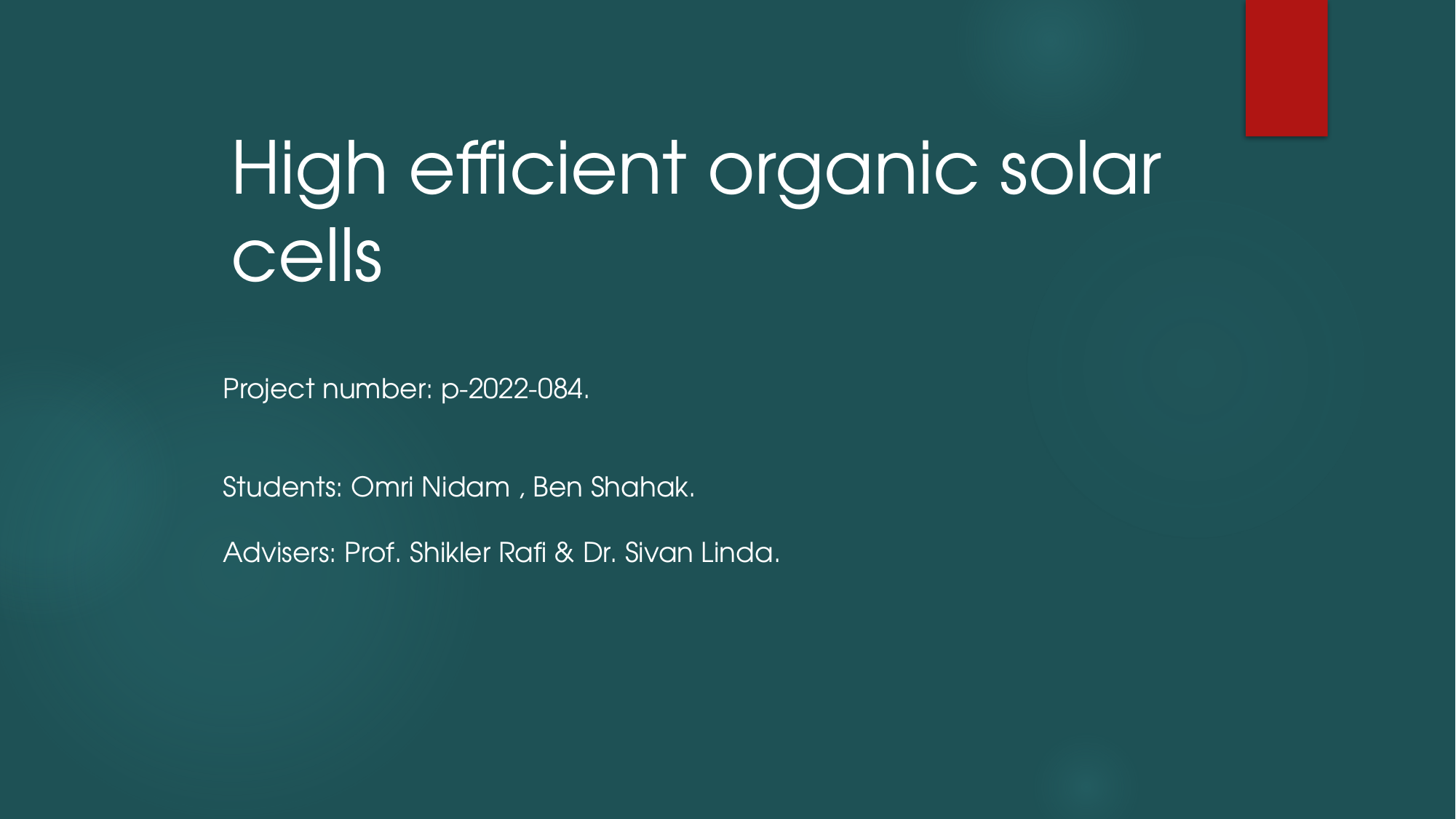

High efficient organic solar cells
Project number: p-2022-084.

Students: Omri Nidam , Ben Shahak.

Advisers: Prof. Shikler Rafi & Dr. Sivan Linda.